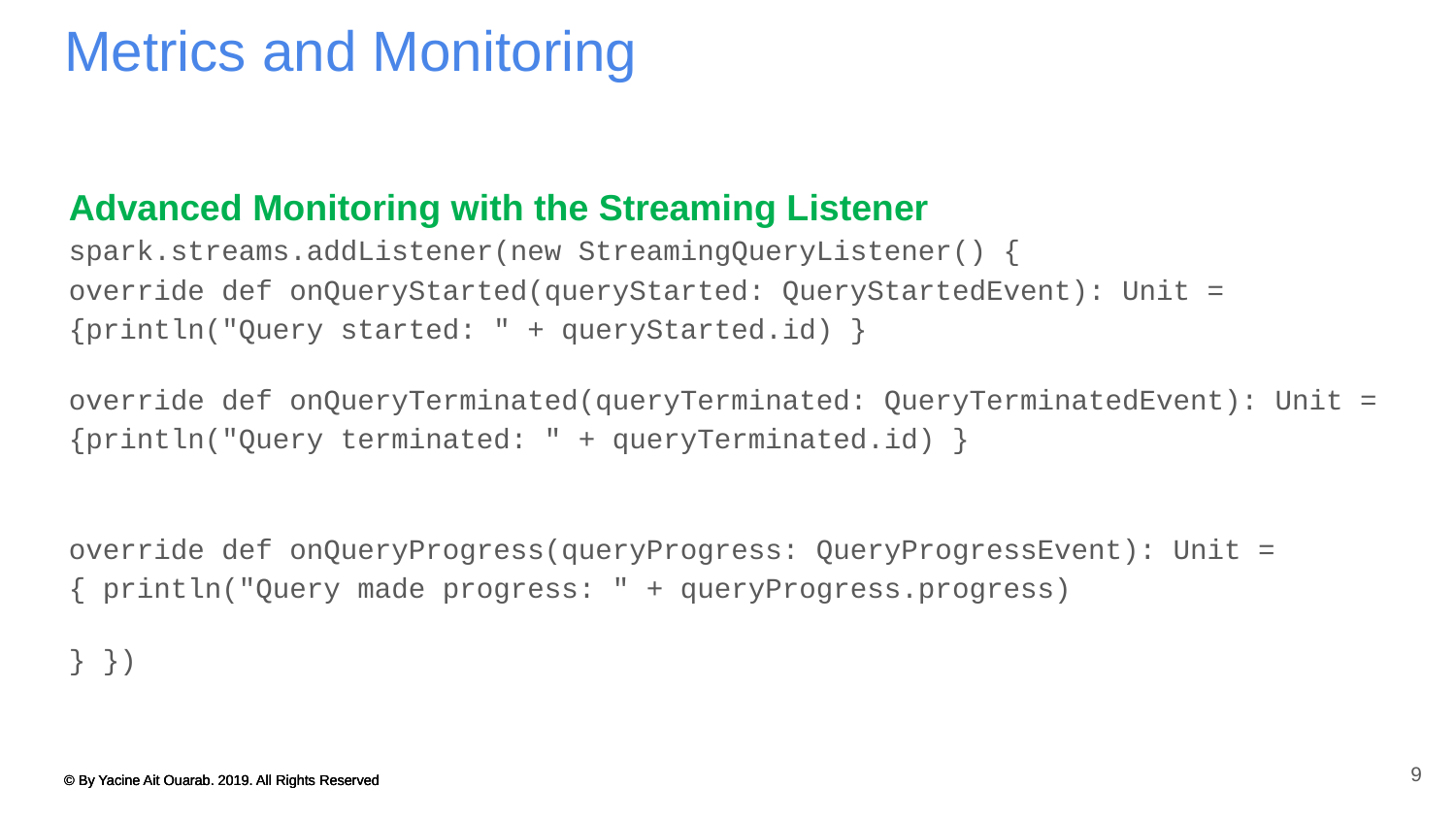

# Metrics and Monitoring

Advanced Monitoring with the Streaming Listener
spark.streams.addListener(new StreamingQueryListener() {
override def onQueryStarted(queryStarted: QueryStartedEvent): Unit = {println("Query started: " + queryStarted.id) }
override def onQueryTerminated(queryTerminated: QueryTerminatedEvent): Unit = {println("Query terminated: " + queryTerminated.id) }
override def onQueryProgress(queryProgress: QueryProgressEvent): Unit = { println("Query made progress: " + queryProgress.progress)
} })
9